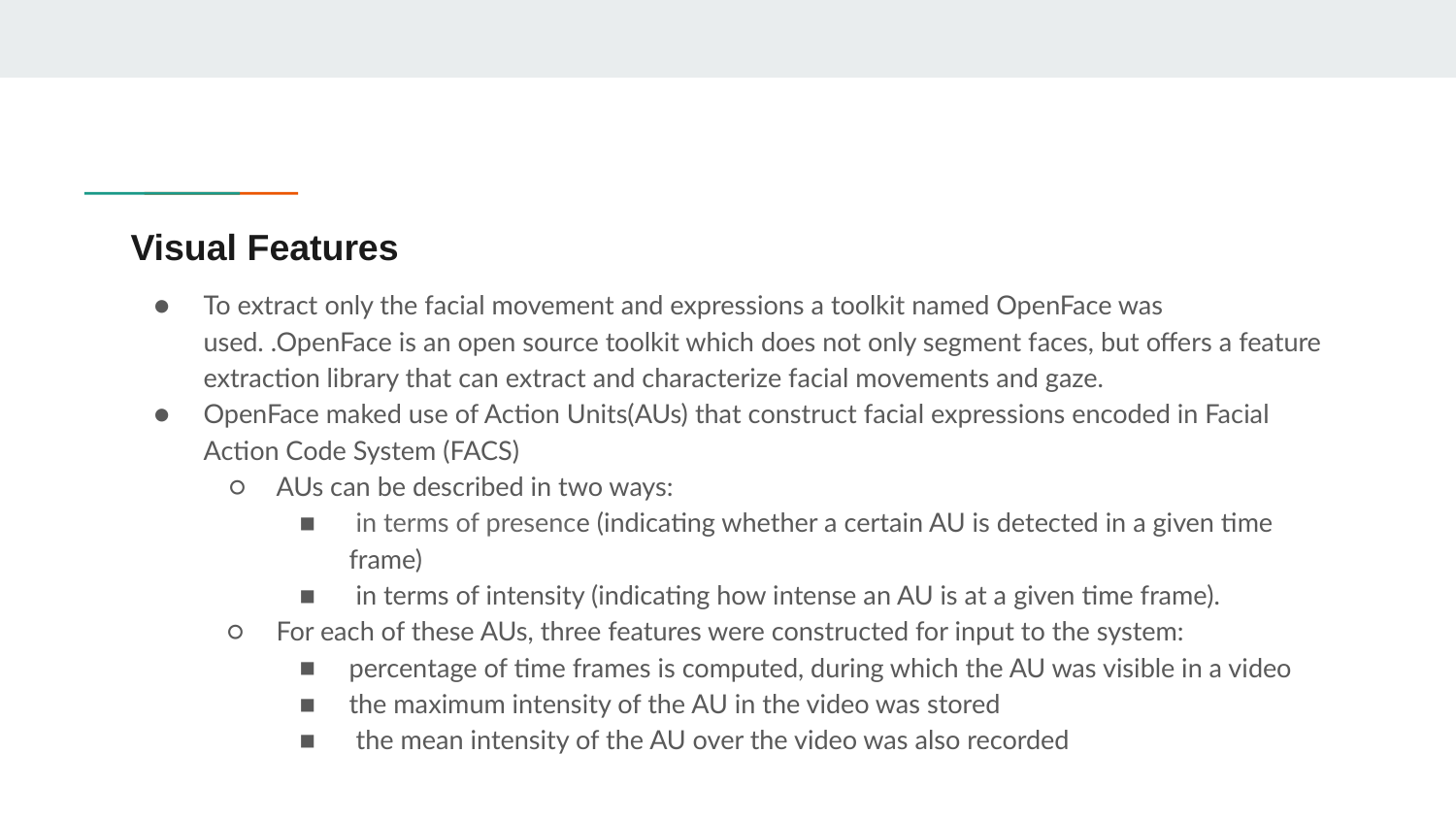

# Visual Features
To extract only the facial movement and expressions a toolkit named OpenFace was used. .OpenFace is an open source toolkit which does not only segment faces, but oﬀers a feature extraction library that can extract and characterize facial movements and gaze.
OpenFace maked use of Action Units(AUs) that construct facial expressions encoded in Facial Action Code System (FACS)
AUs can be described in two ways:
 in terms of presence (indicating whether a certain AU is detected in a given time frame)
 in terms of intensity (indicating how intense an AU is at a given time frame).
For each of these AUs, three features were constructed for input to the system:
percentage of time frames is computed, during which the AU was visible in a video
the maximum intensity of the AU in the video was stored
 the mean intensity of the AU over the video was also recorded